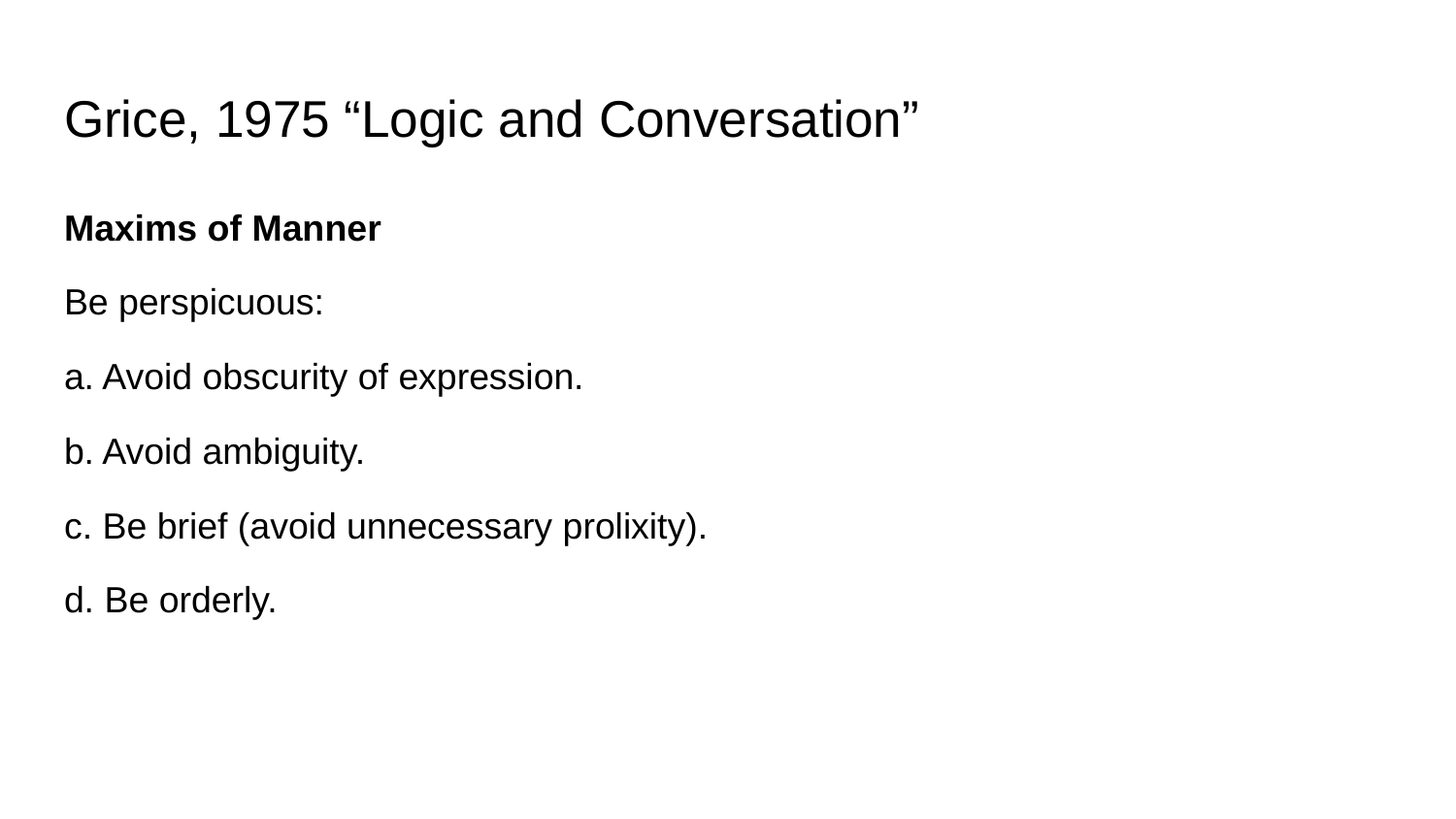

# Grice, 1975 “Logic and Conversation”
Maxims of Manner
Be perspicuous:
a. Avoid obscurity of expression.
b. Avoid ambiguity.
c. Be brief (avoid unnecessary prolixity).
d. Be orderly.